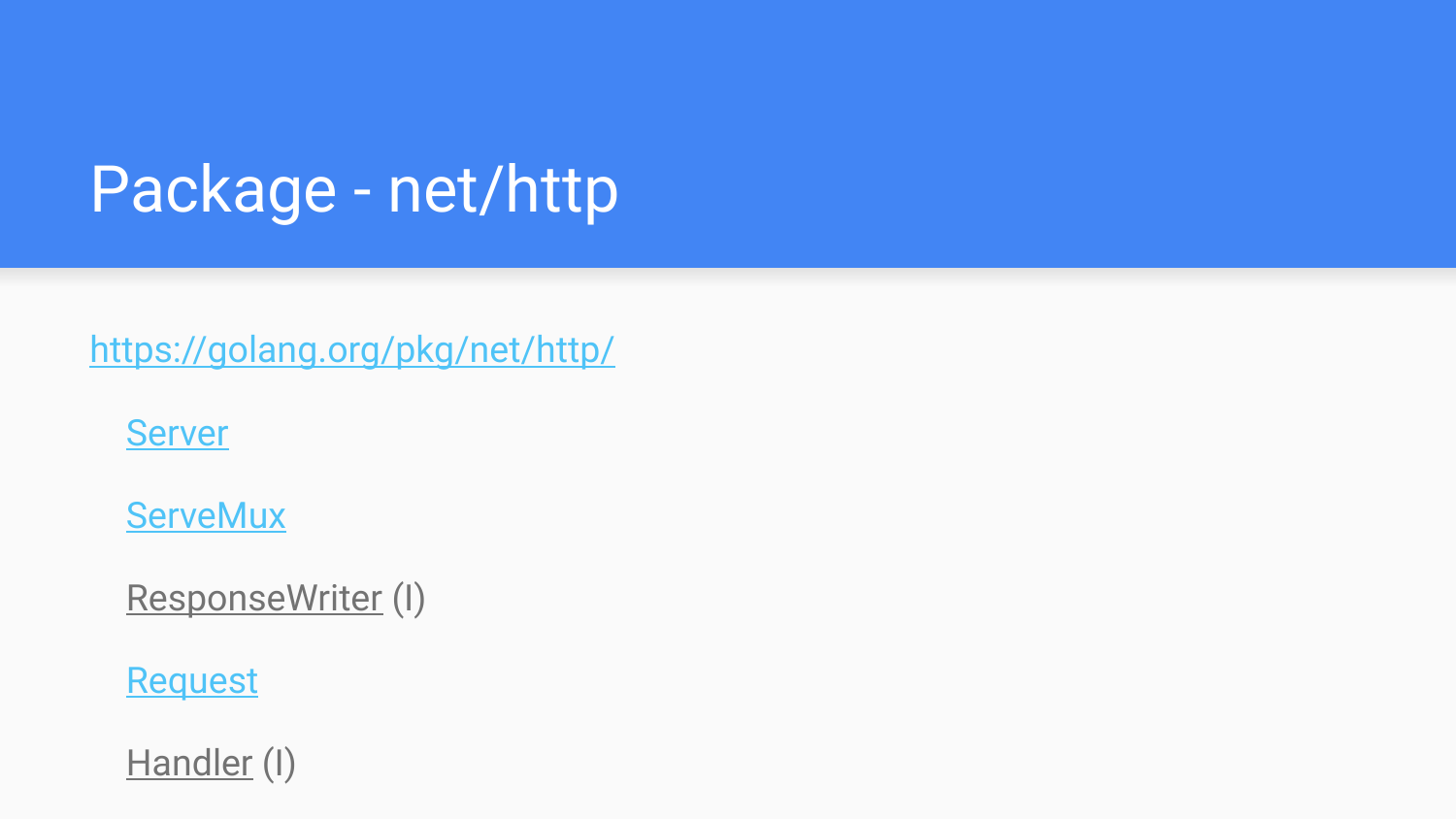

# Package - net/http
https://golang.org/pkg/net/http/
Server
ServeMux
ResponseWriter (I)
Request
Handler (I)
HandlerFunc